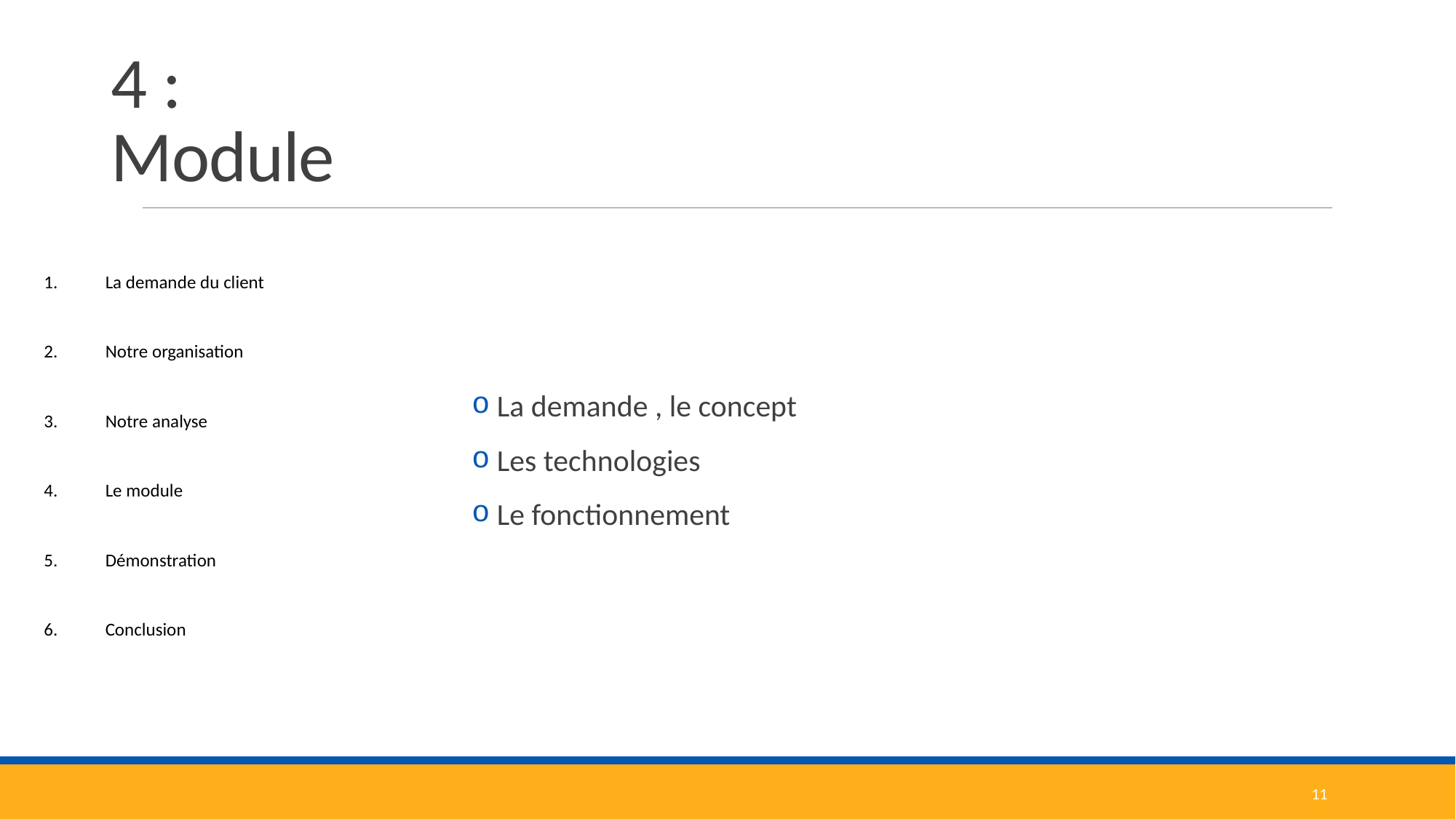

# 4 : Module
La demande du client

Notre organisation

Notre analyse

Le module

Démonstration

Conclusion

 La demande , le concept
 Les technologies
 Le fonctionnement

11